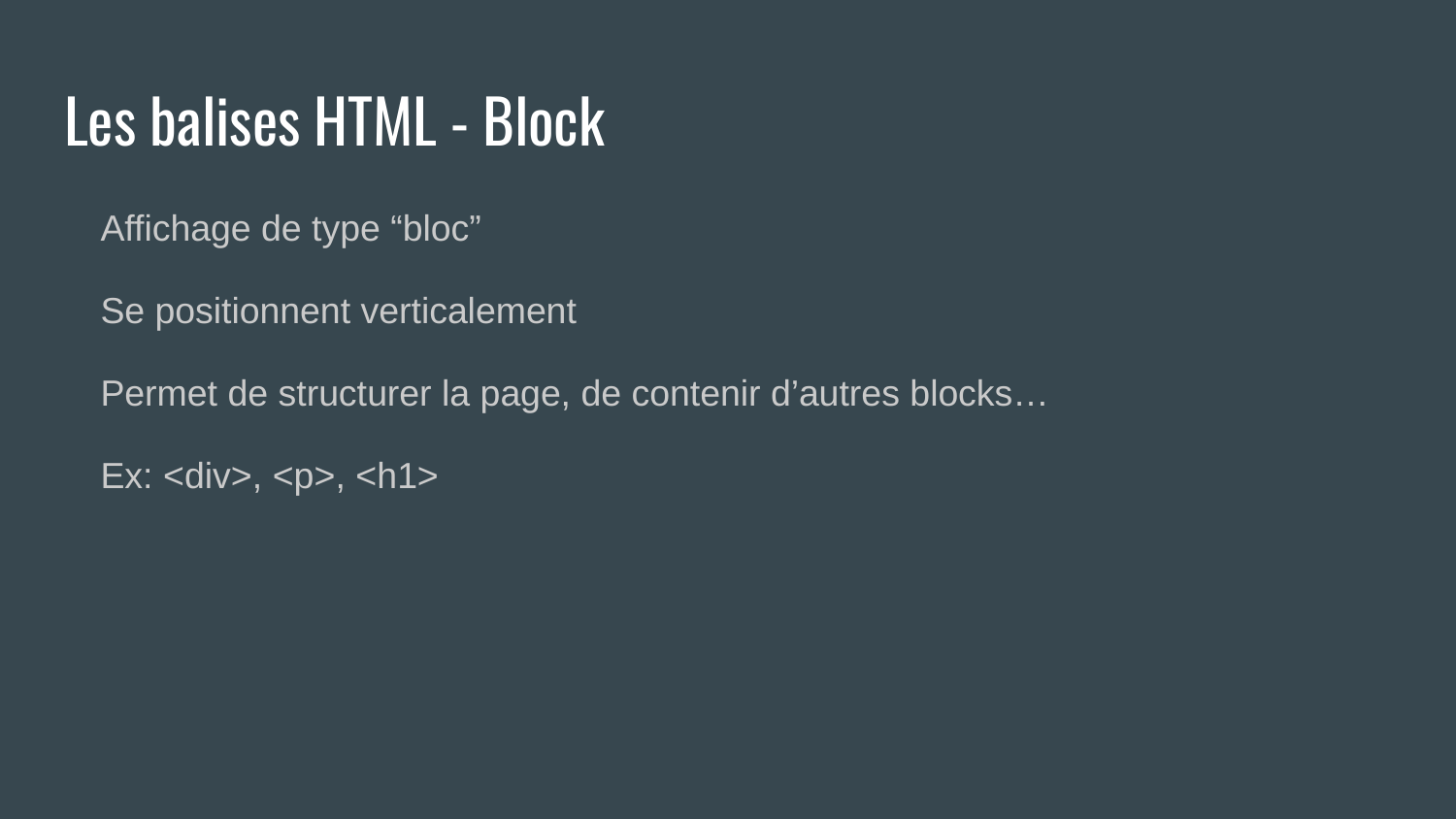

# Les balises HTML - Block
Affichage de type “bloc”
Se positionnent verticalement
Permet de structurer la page, de contenir d’autres blocks…
Ex: <div>, <p>, <h1>